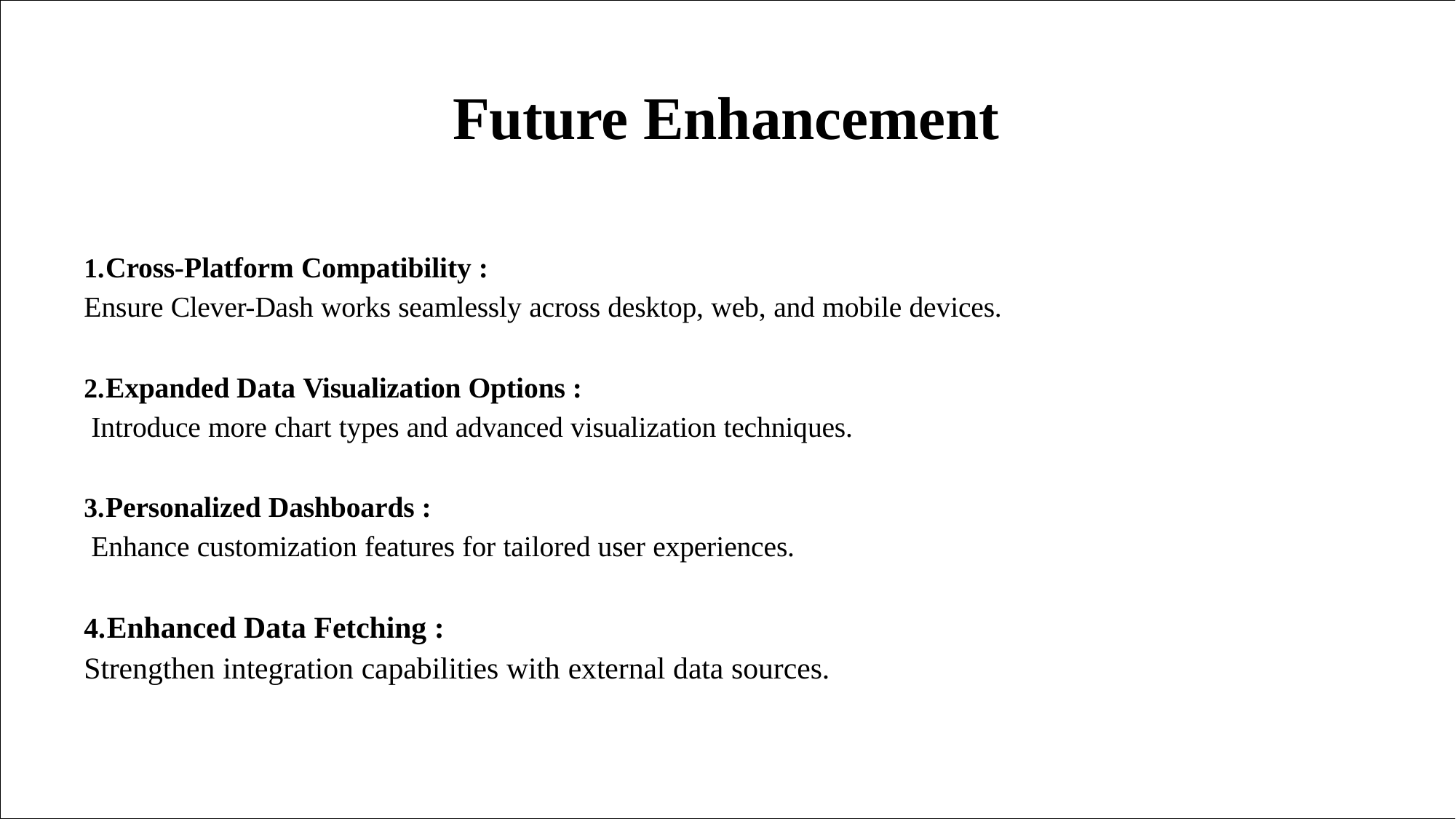

# Future Enhancement
Cross-Platform Compatibility :
Ensure Clever-Dash works seamlessly across desktop, web, and mobile devices.

Expanded Data Visualization Options :
Introduce more chart types and advanced visualization techniques.

Personalized Dashboards :
Enhance customization features for tailored user experiences.

Enhanced Data Fetching :
Strengthen integration capabilities with external data sources.